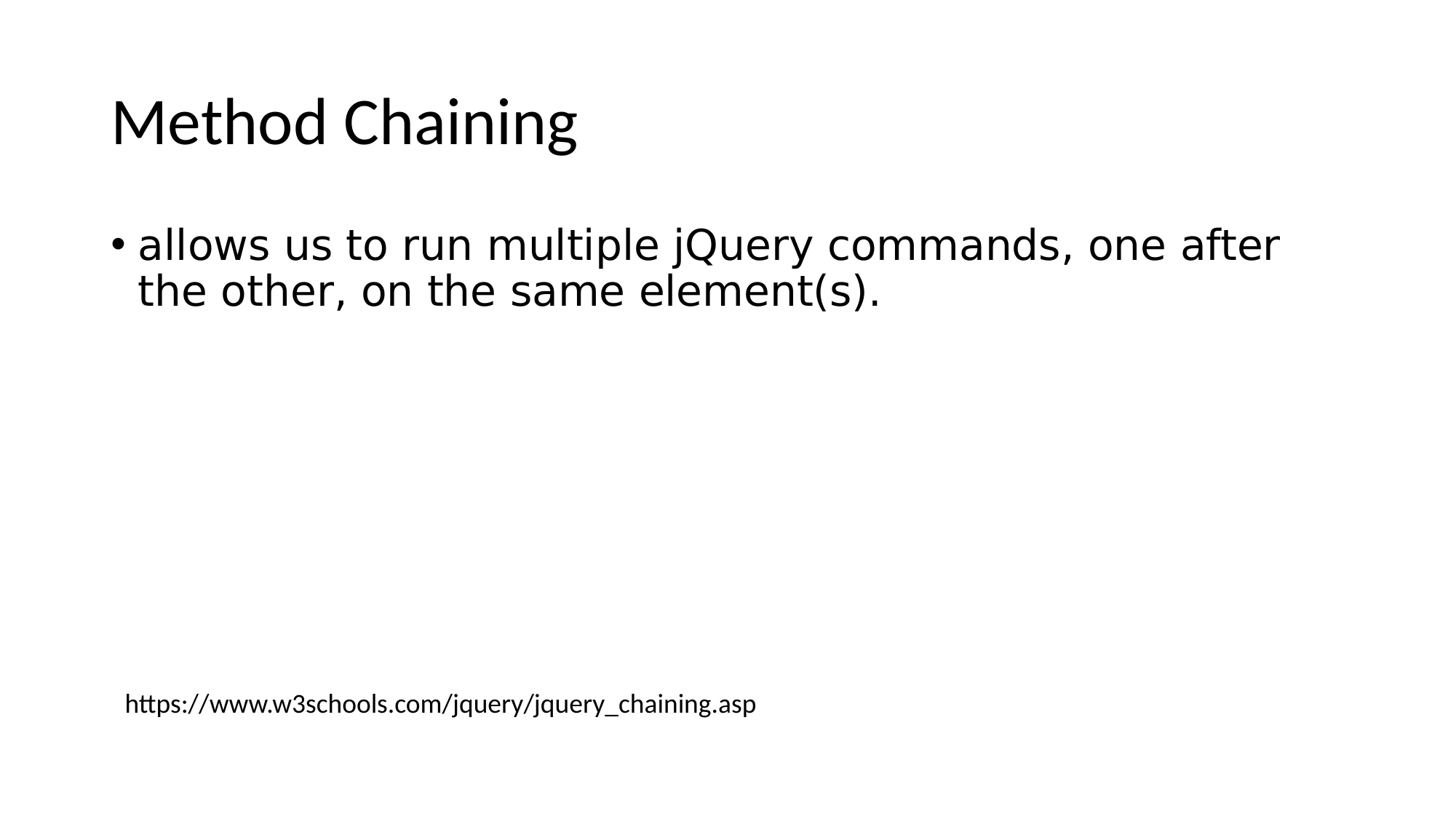

# Method Chaining
allows us to run multiple jQuery commands, one after the other, on the same element(s).
https://www.w3schools.com/jquery/jquery_chaining.asp